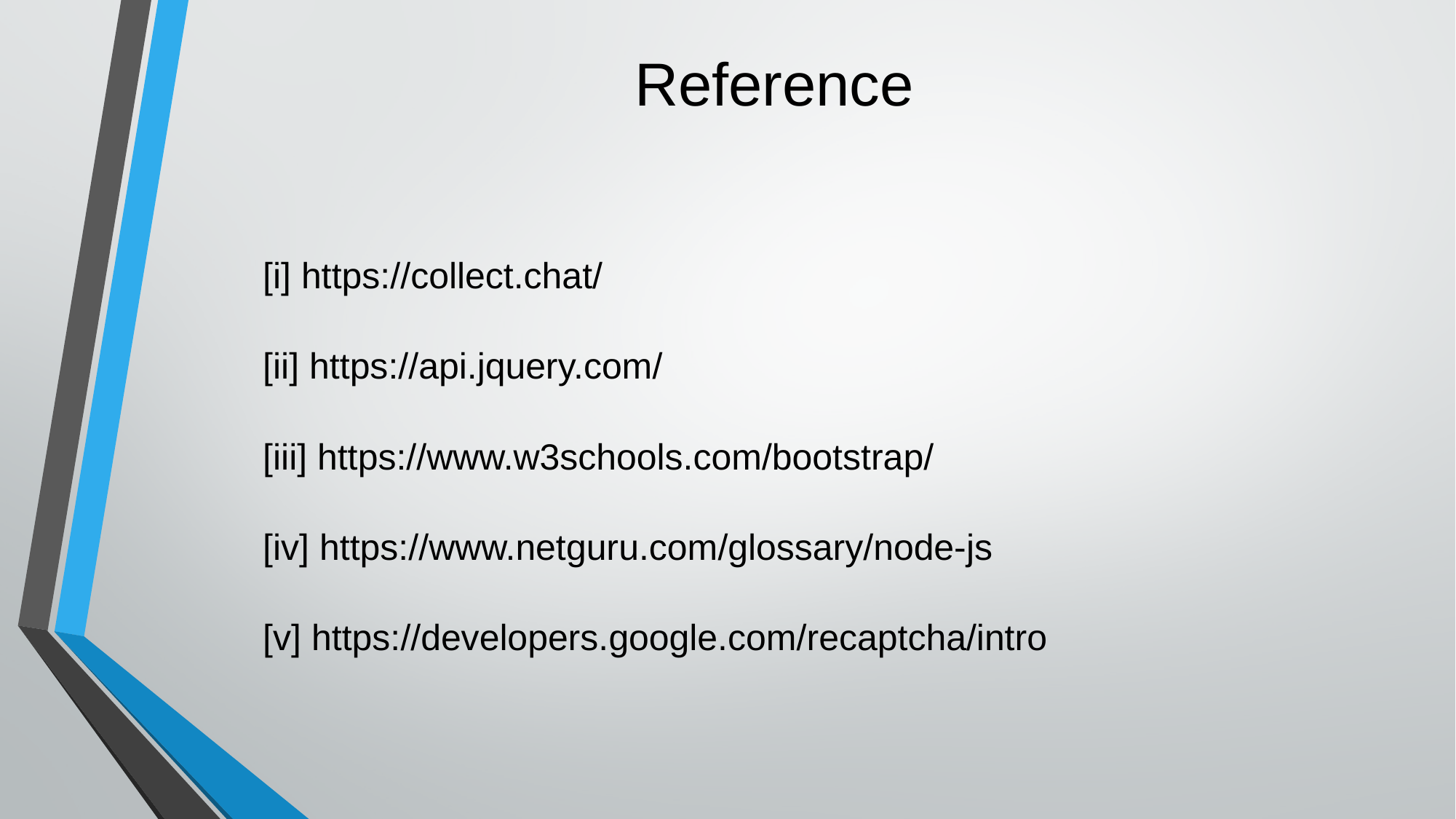

# Reference
[i] https://collect.chat/
[ii] https://api.jquery.com/
[iii] https://www.w3schools.com/bootstrap/
[iv] https://www.netguru.com/glossary/node-js
[v] https://developers.google.com/recaptcha/intro